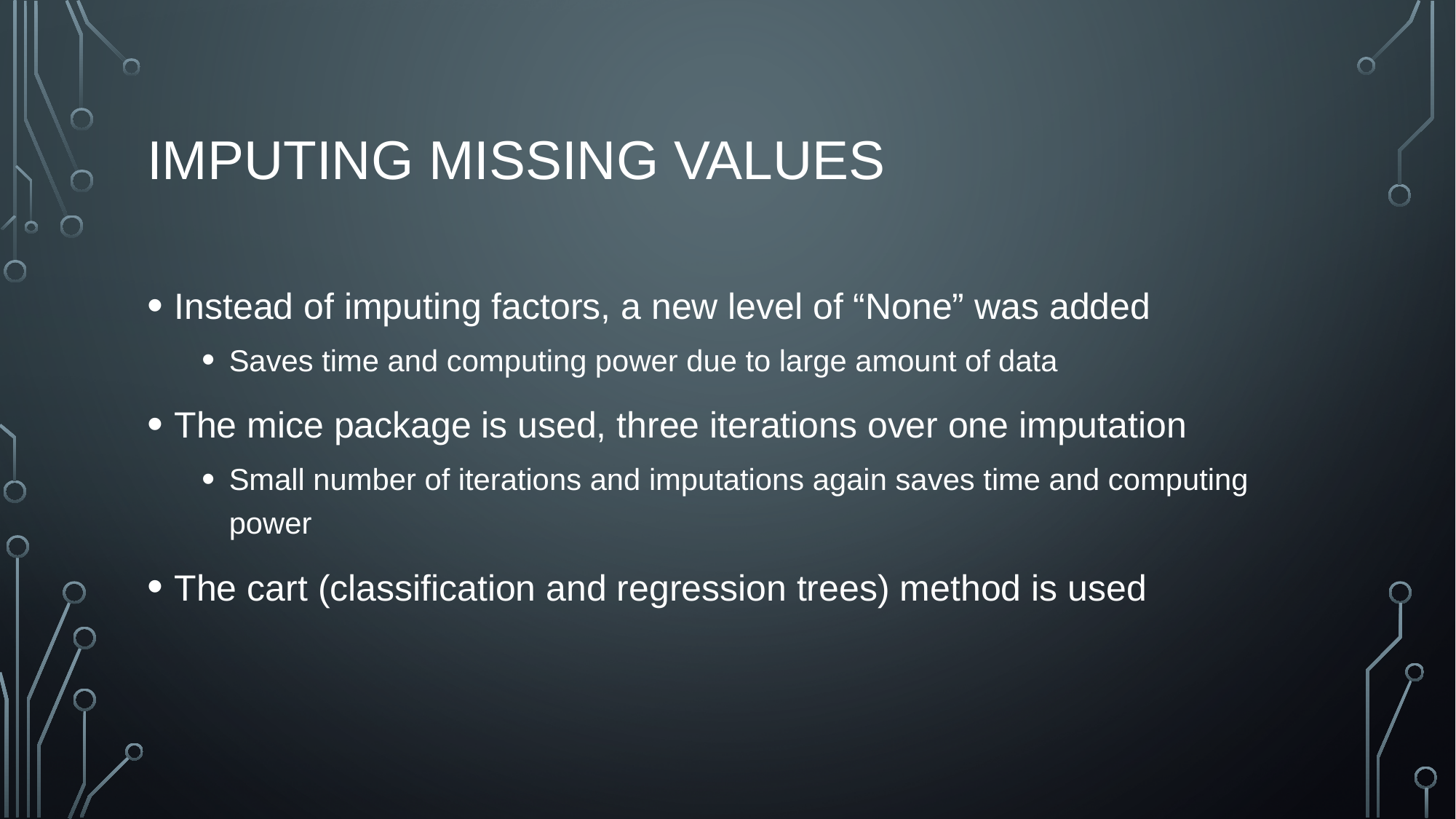

# Imputing missing values
Instead of imputing factors, a new level of “None” was added
Saves time and computing power due to large amount of data
The mice package is used, three iterations over one imputation
Small number of iterations and imputations again saves time and computing power
The cart (classification and regression trees) method is used